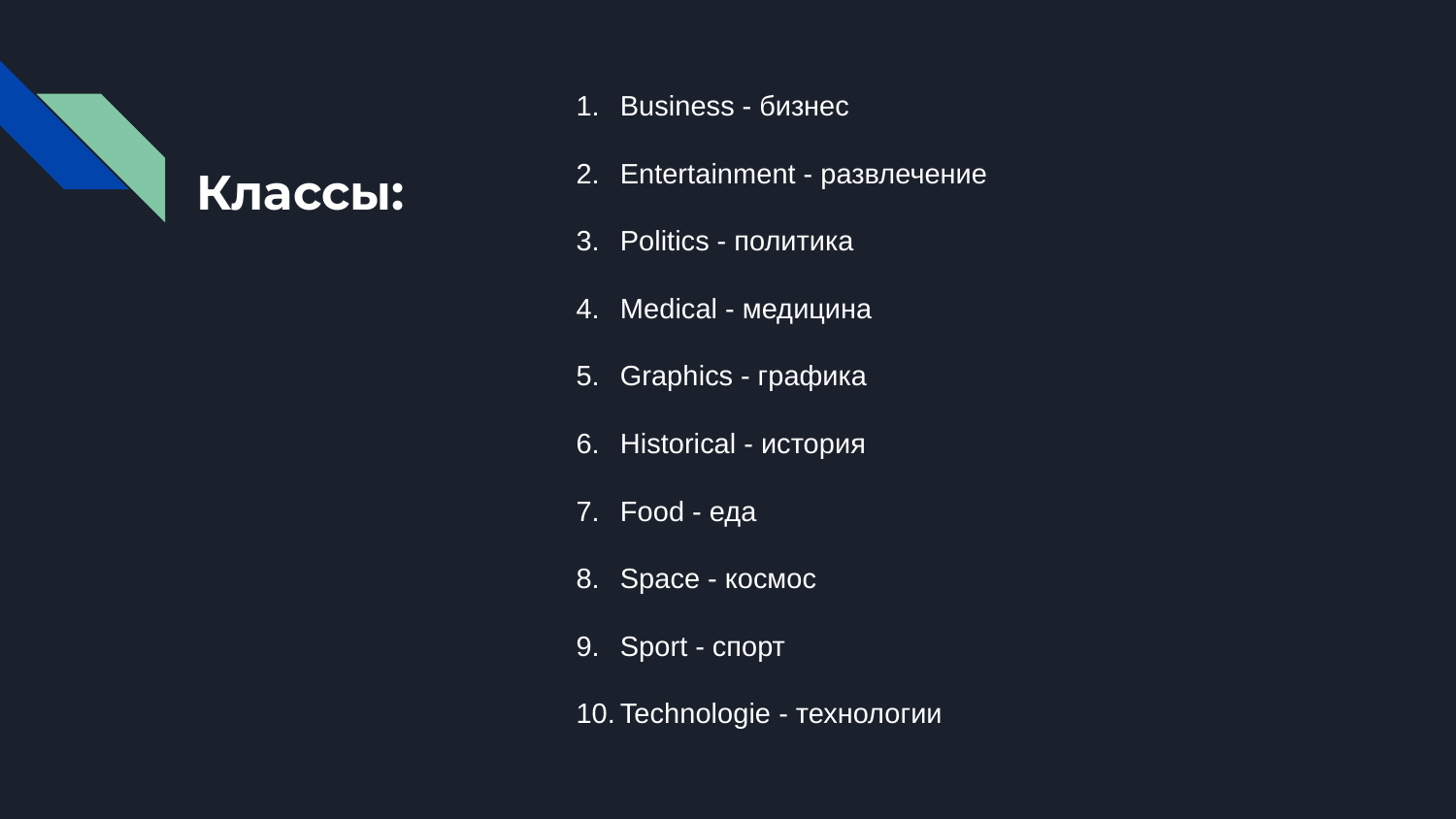

Business - бизнес

Entertainment - развлечение

Politics - политика

Medical - медицина

Graphics - графика

Historical - история

Food - еда

Space - космос

Sport - спорт

Technologie - технологии
# Классы: